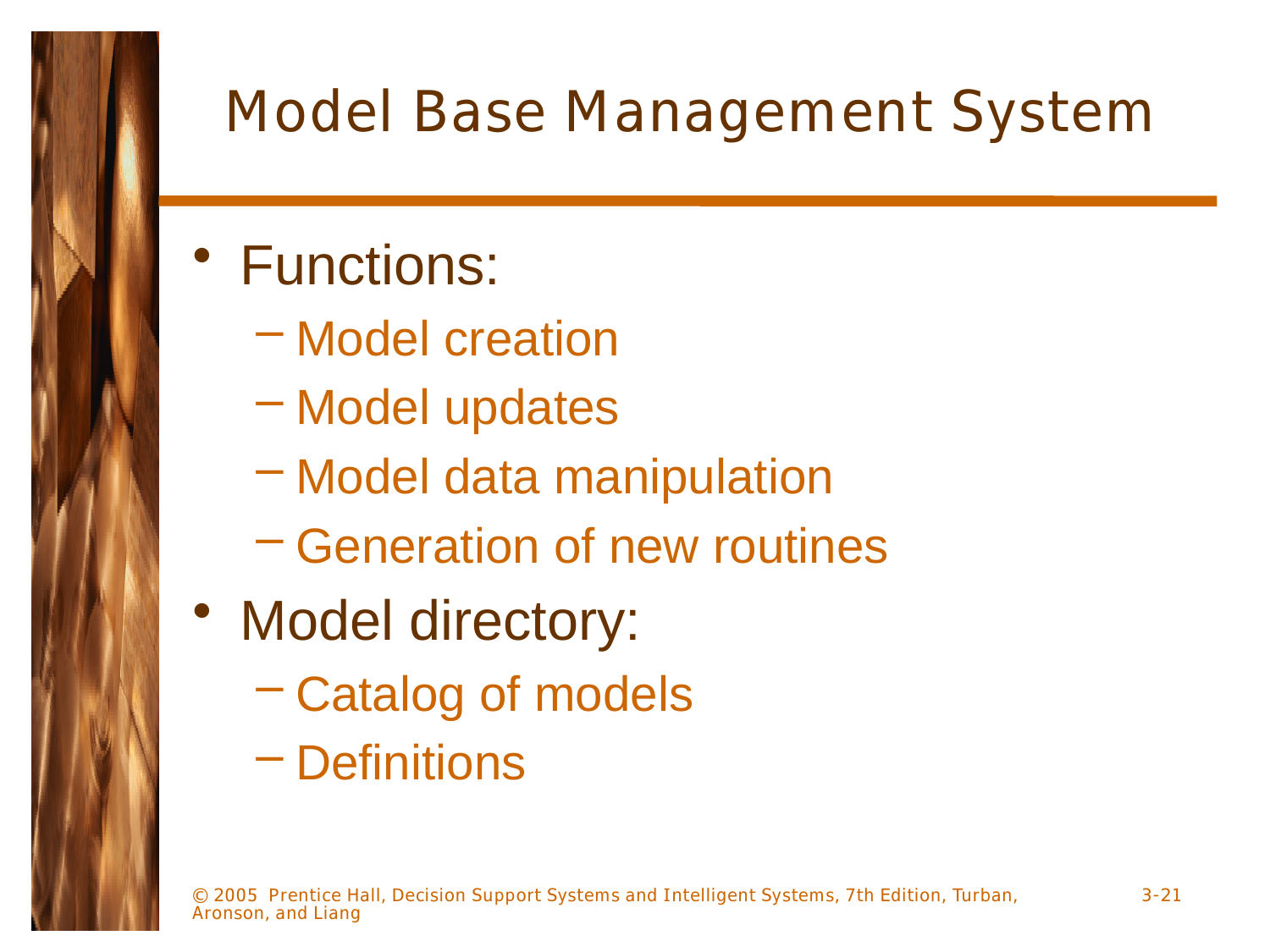

# Model Base Management System
Functions:
Model creation
Model updates
Model data manipulation
Generation of new routines
Model directory:
Catalog of models
Definitions

© 2005  Prentice Hall, Decision Support Systems and Intelligent Systems, 7th Edition, Turban, Aronson, and Liang
3-21